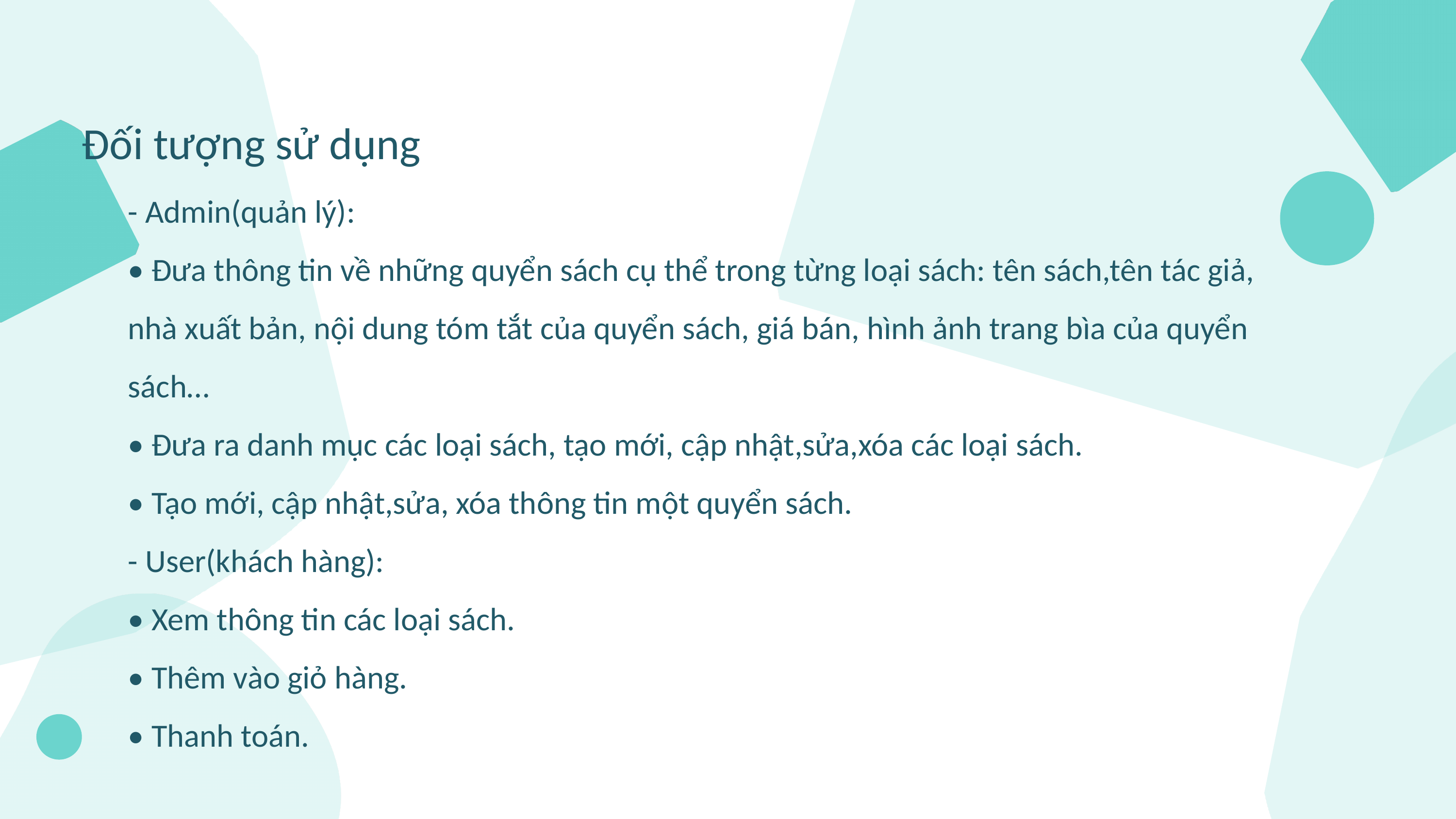

Đối tượng sử dụng

- Admin(quản lý):
• Đưa thông tin về những quyển sách cụ thể trong từng loại sách: tên sách,tên tác giả,
nhà xuất bản, nội dung tóm tắt của quyển sách, giá bán, hình ảnh trang bìa của quyển
sách…
• Đưa ra danh mục các loại sách, tạo mới, cập nhật,sửa,xóa các loại sách.
• Tạo mới, cập nhật,sửa, xóa thông tin một quyển sách.
- User(khách hàng):
• Xem thông tin các loại sách.
• Thêm vào giỏ hàng.
• Thanh toán.